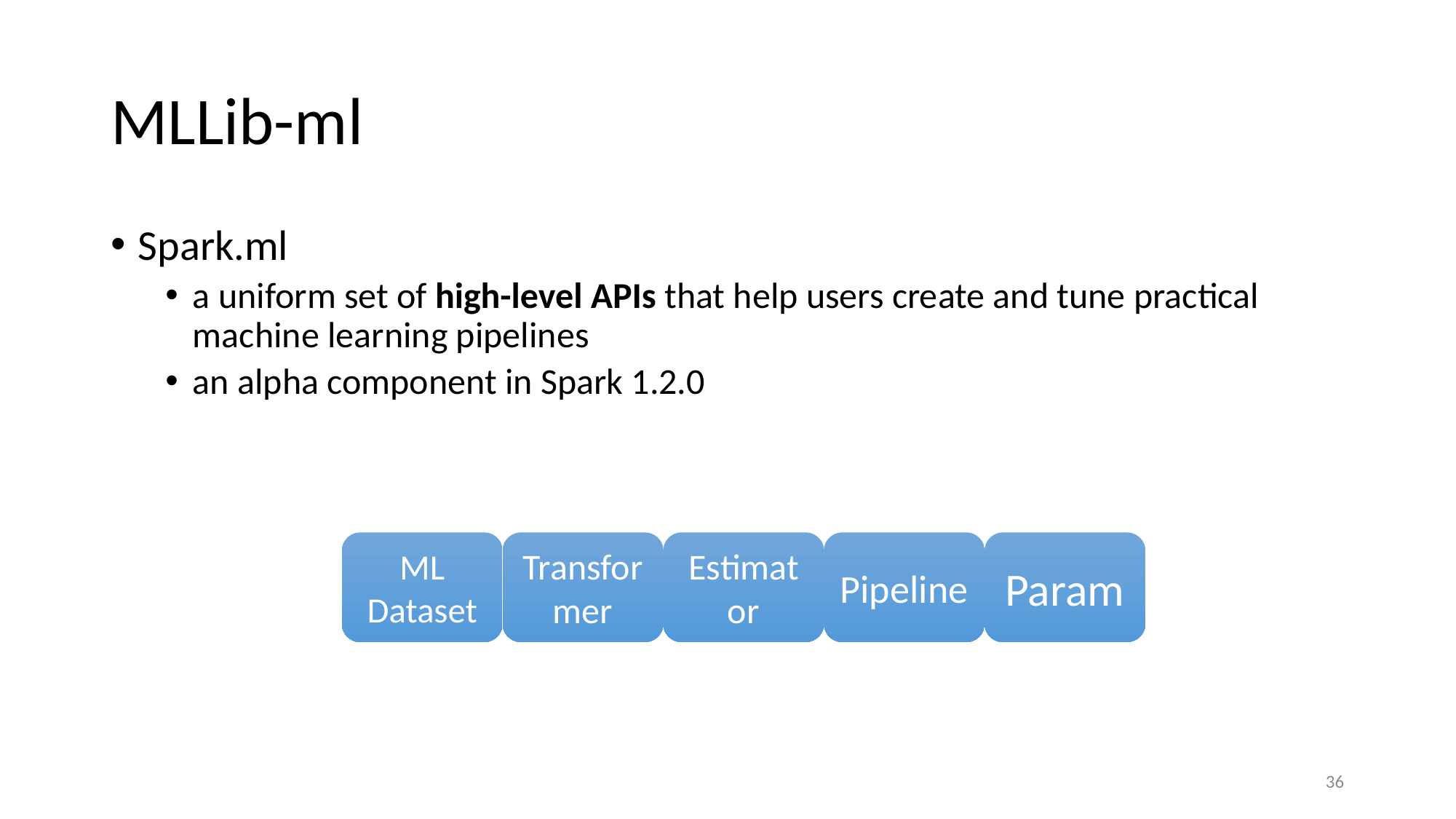

# MLLib-ml
Spark.ml
a uniform set of high-level APIs that help users create and tune practical machine learning pipelines
an alpha component in Spark 1.2.0

ML Dataset
Transformer
Estimator
Pipeline
Param
36